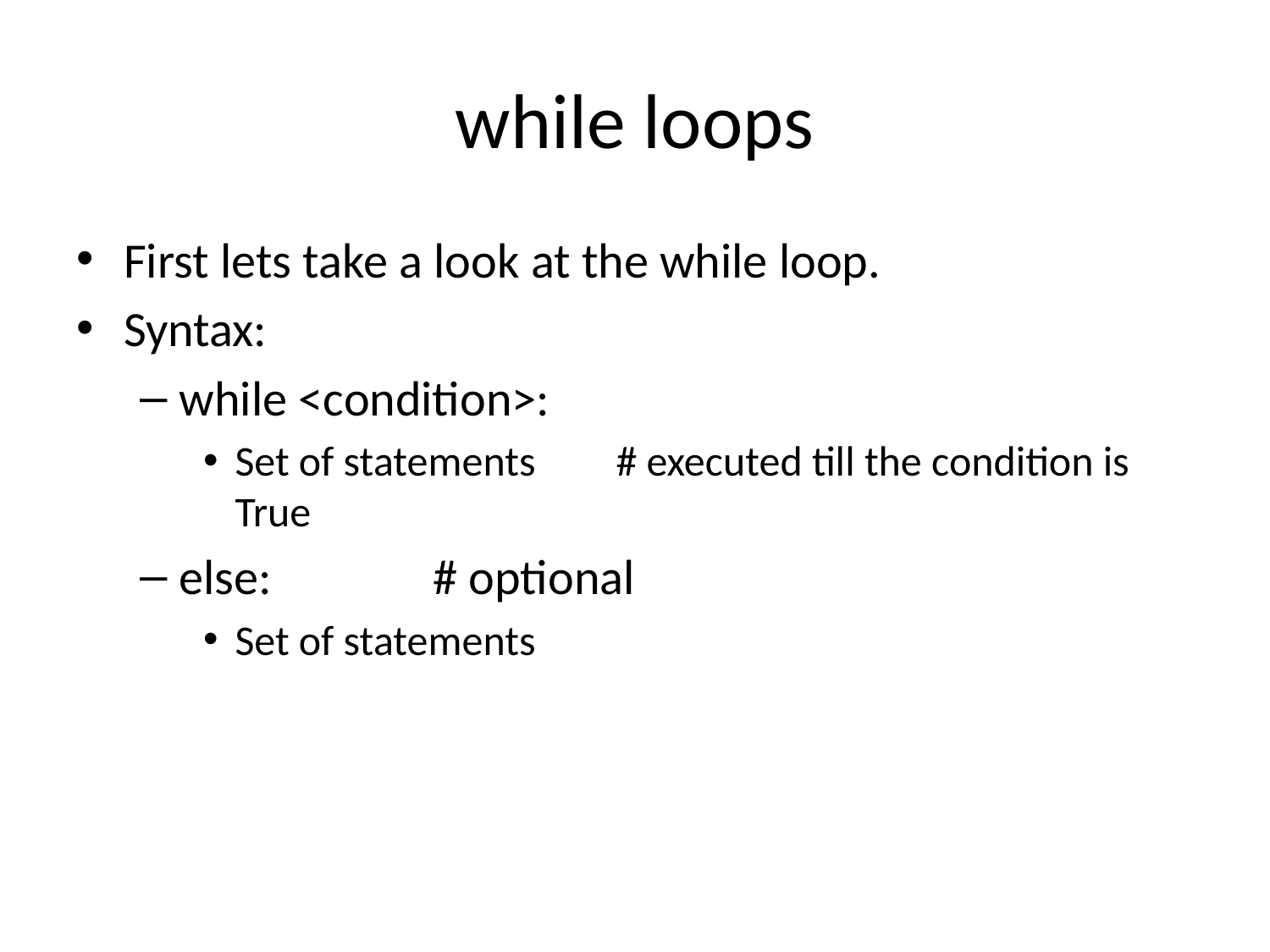

# while loops
First lets take a look at the while loop.
Syntax:
while <condition>:
Set of statements 	# executed till the condition is True
else: 		# optional
Set of statements